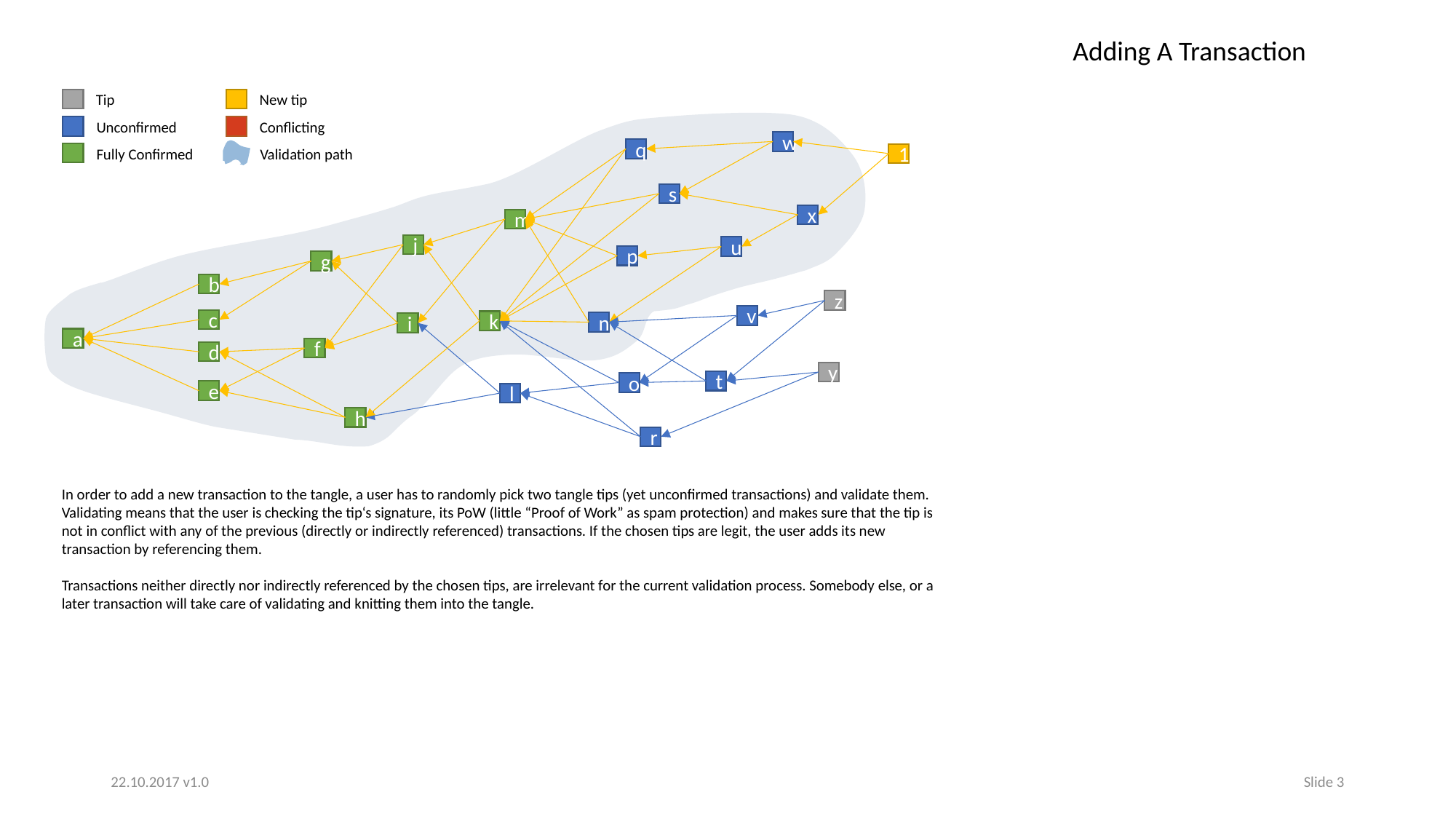

Adding A Transaction
New tip
Tip

Conflicting
Unconfirmed

w
Fully Confirmed
Validation path
q

1
s
x
m
j
u
p
g
b
z
v
c
k
n
i
a
f
d
y
t
o
e
l
h
r
In order to add a new transaction to the tangle, a user has to randomly pick two tangle tips (yet unconfirmed transactions) and validate them. Validating means that the user is checking the tip‘s signature, its PoW (little “Proof of Work” as spam protection) and makes sure that the tip is not in conflict with any of the previous (directly or indirectly referenced) transactions. If the chosen tips are legit, the user adds its new transaction by referencing them.

Transactions neither directly nor indirectly referenced by the chosen tips, are irrelevant for the current validation process. Somebody else, or a later transaction will take care of validating and knitting them into the tangle.
22.10.2017 v1.0
Slide 3